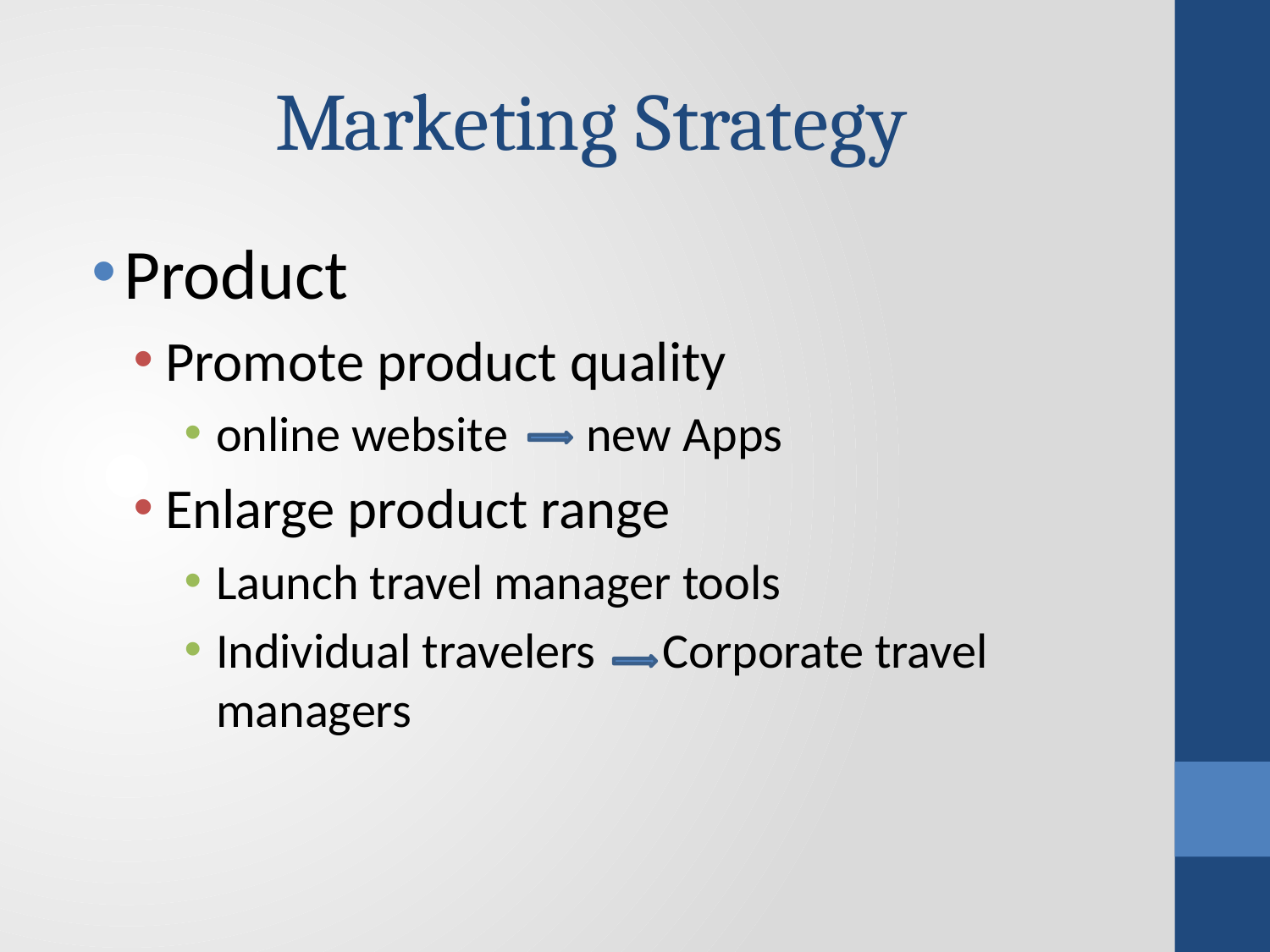

# Marketing Strategy
Product
Promote product quality
online website       new Apps
Enlarge product range
Launch travel manager tools
Individual travelers      Corporate travel managers